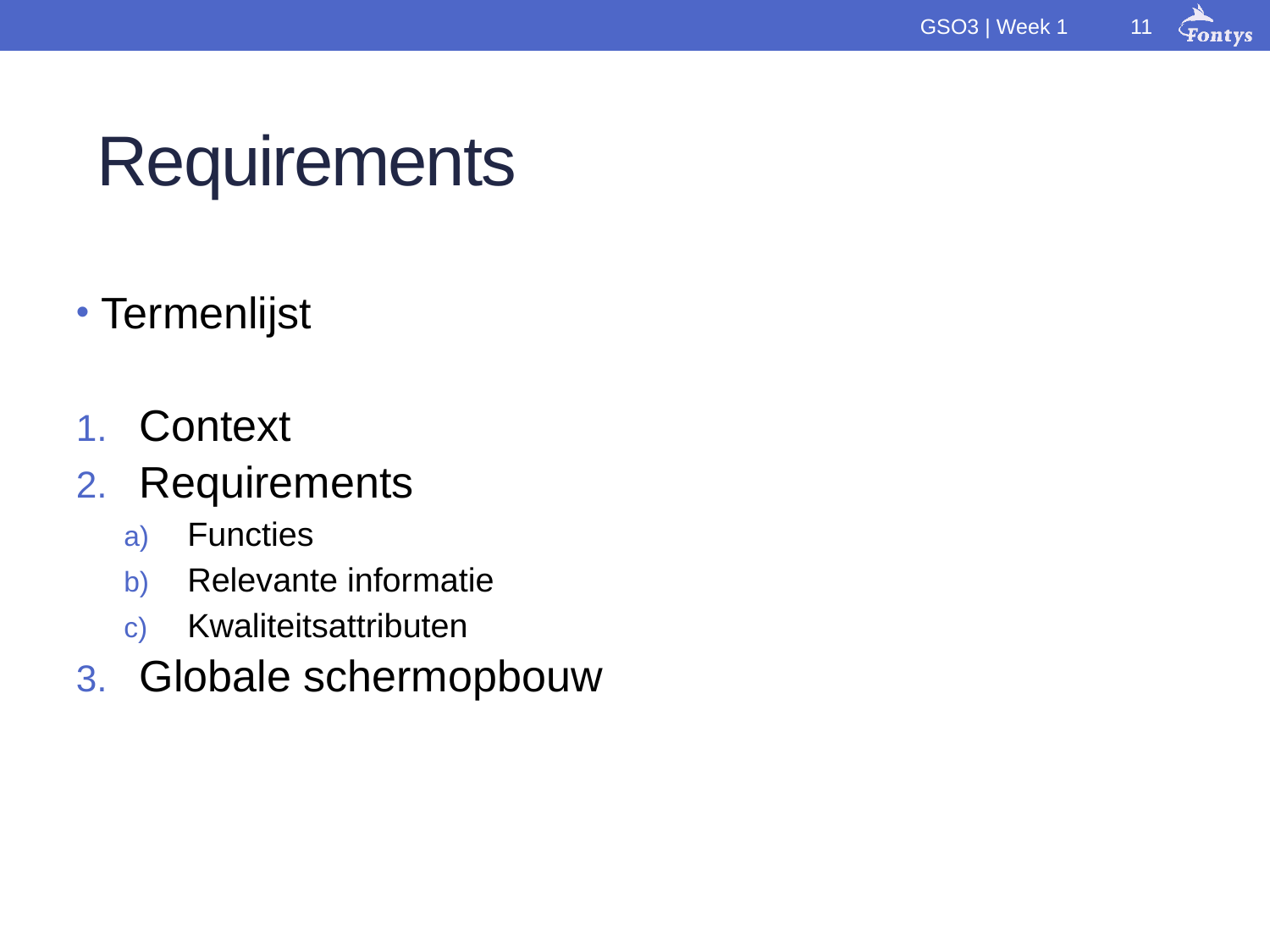

11
GSO3 | Week 1
Requirements

Termenlijst

Context
Requirements
Functies
Relevante informatie
Kwaliteitsattributen
Globale schermopbouw